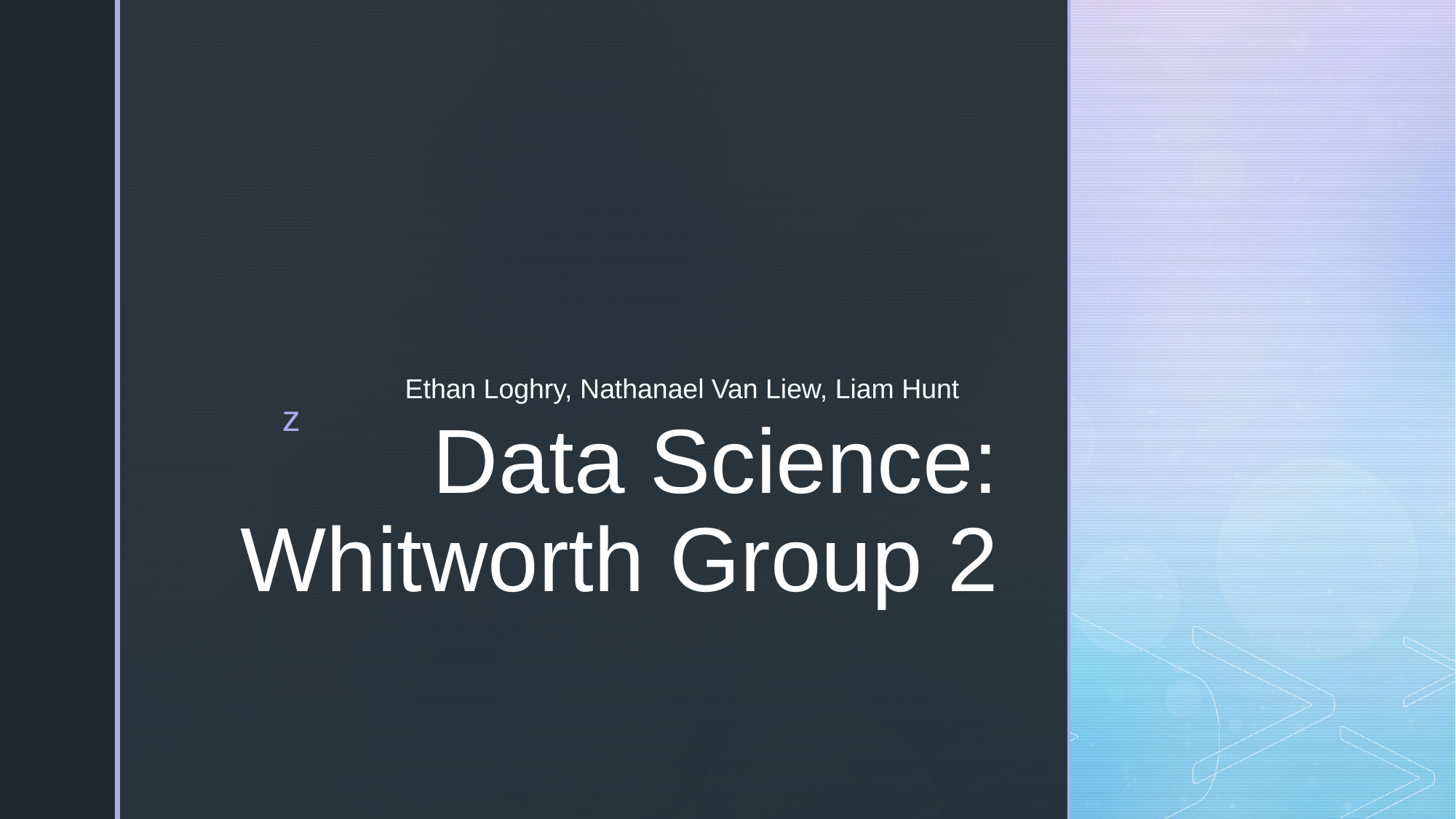

Ethan Loghry, Nathanael Van Liew, Liam Hunt
# Data Science: Whitworth Group 2